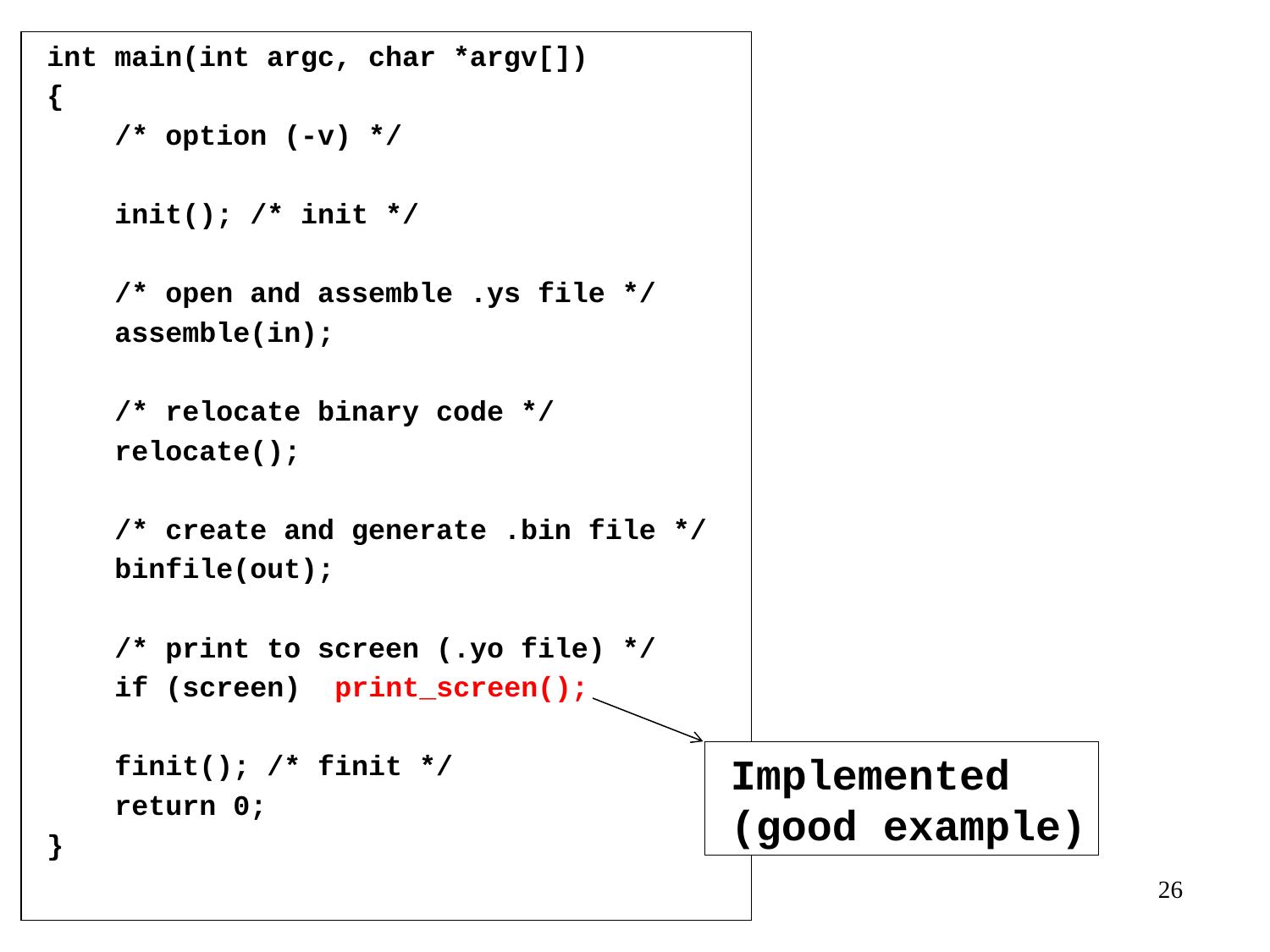

int main(int argc, char *argv[])
{
    /* option (-v) */

    init(); /* init */

    /* open and assemble .ys file */
    assemble(in);

    /* relocate binary code */
    relocate();

    /* create and generate .bin file */
    binfile(out);

    /* print to screen (.yo file) */
    if (screen)  print_screen();

    finit(); /* finit */
    return 0;
}
Implemented
(good example)
26